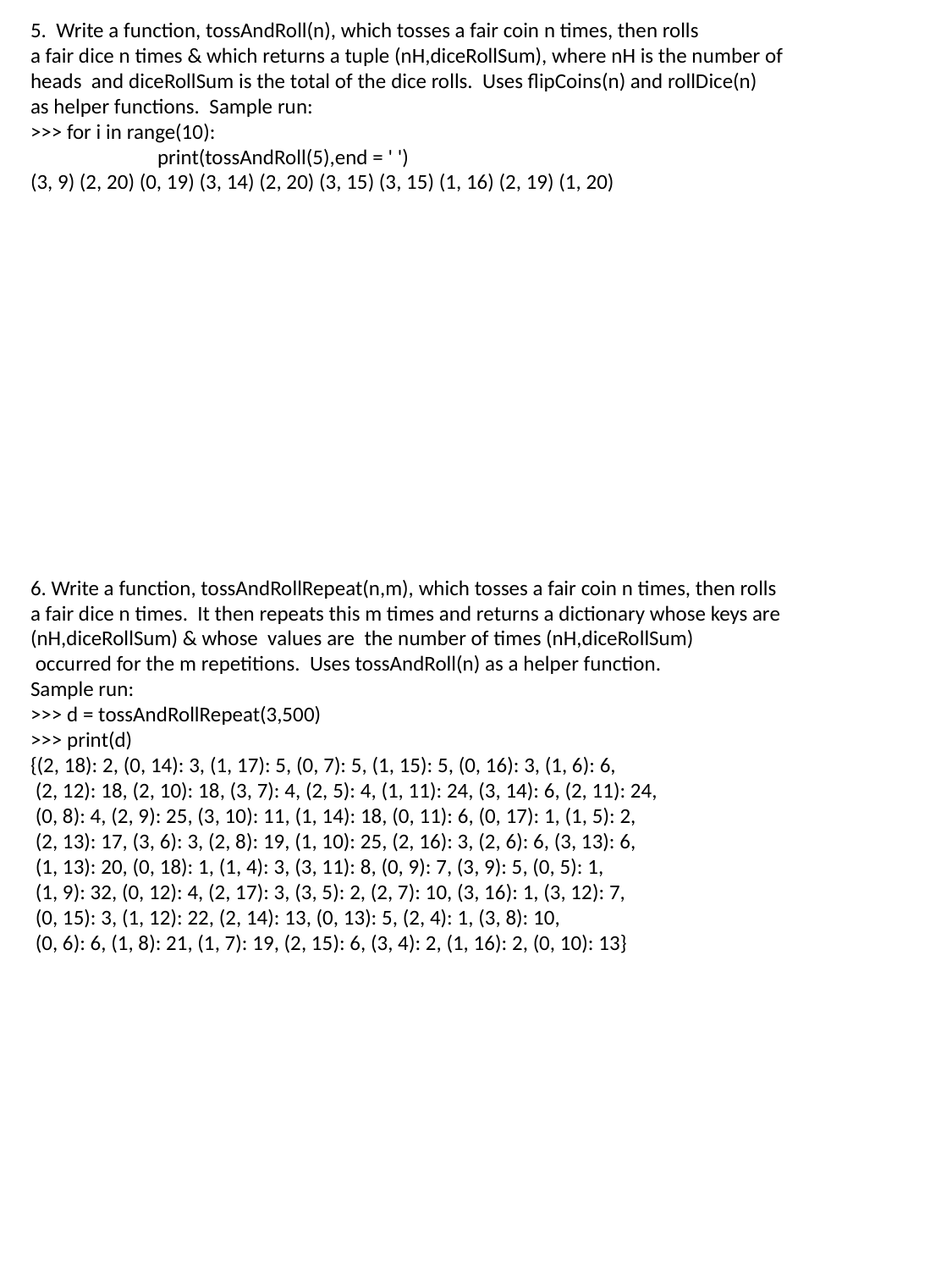

5.  Write a function, tossAndRoll(n), which tosses a fair coin n times, then rolls
a fair dice n times & which returns a tuple (nH,diceRollSum), where nH is the number of
heads  and diceRollSum is the total of the dice rolls.  Uses flipCoins(n) and rollDice(n)
as helper functions.  Sample run:
>>> for i in range(10):
	print(tossAndRoll(5),end = ' ')
(3, 9) (2, 20) (0, 19) (3, 14) (2, 20) (3, 15) (3, 15) (1, 16) (2, 19) (1, 20)

6. Write a function, tossAndRollRepeat(n,m), which tosses a fair coin n times, then rolls
a fair dice n times.  It then repeats this m times and returns a dictionary whose keys are
(nH,diceRollSum) & whose  values are  the number of times (nH,diceRollSum)
 occurred for the m repetitions.  Uses tossAndRoll(n) as a helper function.
Sample run:
>>> d = tossAndRollRepeat(3,500)
>>> print(d)
{(2, 18): 2, (0, 14): 3, (1, 17): 5, (0, 7): 5, (1, 15): 5, (0, 16): 3, (1, 6): 6,
 (2, 12): 18, (2, 10): 18, (3, 7): 4, (2, 5): 4, (1, 11): 24, (3, 14): 6, (2, 11): 24,
 (0, 8): 4, (2, 9): 25, (3, 10): 11, (1, 14): 18, (0, 11): 6, (0, 17): 1, (1, 5): 2,
 (2, 13): 17, (3, 6): 3, (2, 8): 19, (1, 10): 25, (2, 16): 3, (2, 6): 6, (3, 13): 6,
 (1, 13): 20, (0, 18): 1, (1, 4): 3, (3, 11): 8, (0, 9): 7, (3, 9): 5, (0, 5): 1,
 (1, 9): 32, (0, 12): 4, (2, 17): 3, (3, 5): 2, (2, 7): 10, (3, 16): 1, (3, 12): 7,
 (0, 15): 3, (1, 12): 22, (2, 14): 13, (0, 13): 5, (2, 4): 1, (3, 8): 10,
 (0, 6): 6, (1, 8): 21, (1, 7): 19, (2, 15): 6, (3, 4): 2, (1, 16): 2, (0, 10): 13}